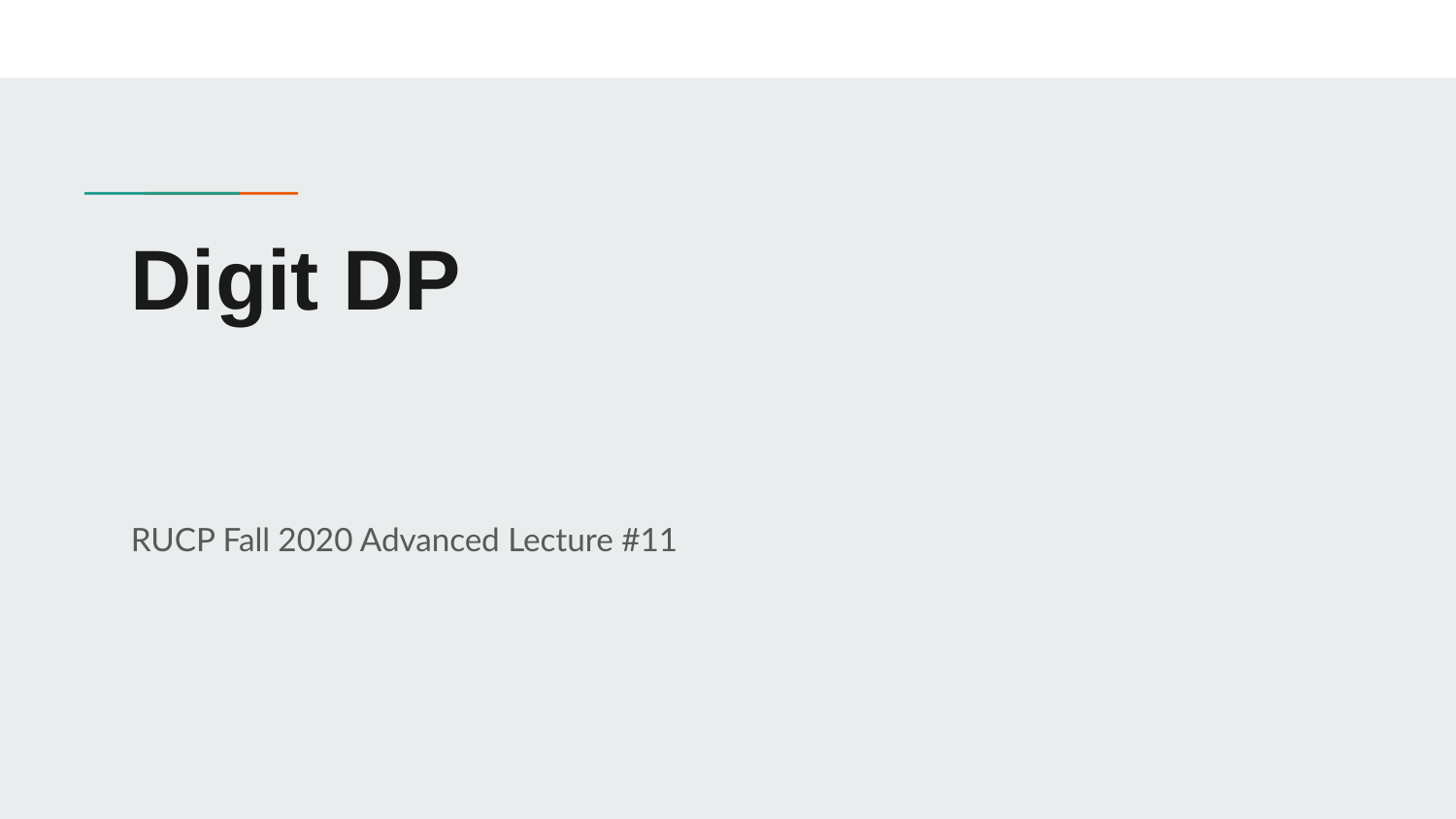

# Digit DP
RUCP Fall 2020 Advanced Lecture #11